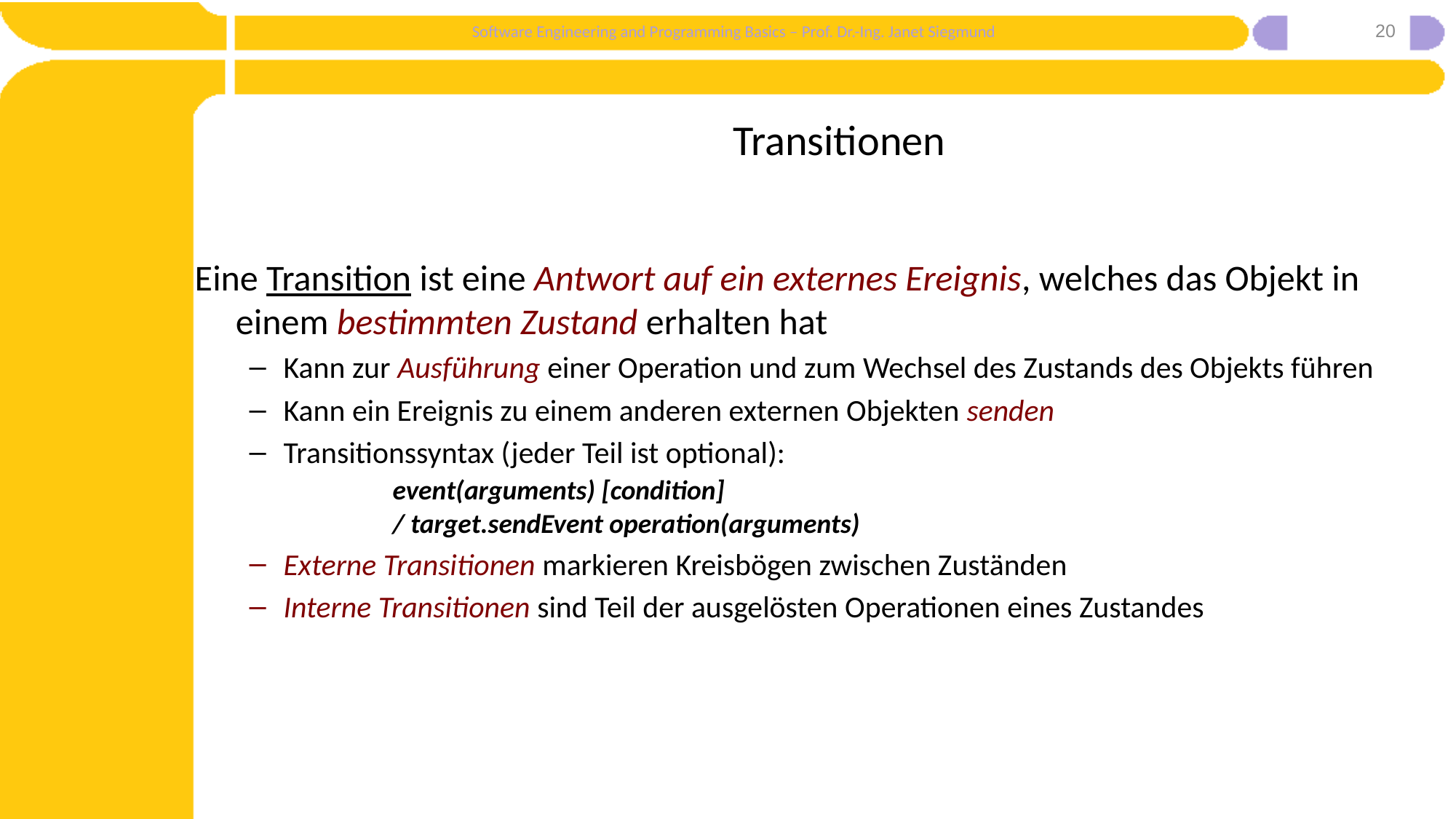

20
# Transitionen
Eine Transition ist eine Antwort auf ein externes Ereignis, welches das Objekt in einem bestimmten Zustand erhalten hat
Kann zur Ausführung einer Operation und zum Wechsel des Zustands des Objekts führen
Kann ein Ereignis zu einem anderen externen Objekten senden
Transitionssyntax (jeder Teil ist optional):
	event(arguments) [condition]
	/ target.sendEvent operation(arguments)
Externe Transitionen markieren Kreisbögen zwischen Zuständen
Interne Transitionen sind Teil der ausgelösten Operationen eines Zustandes